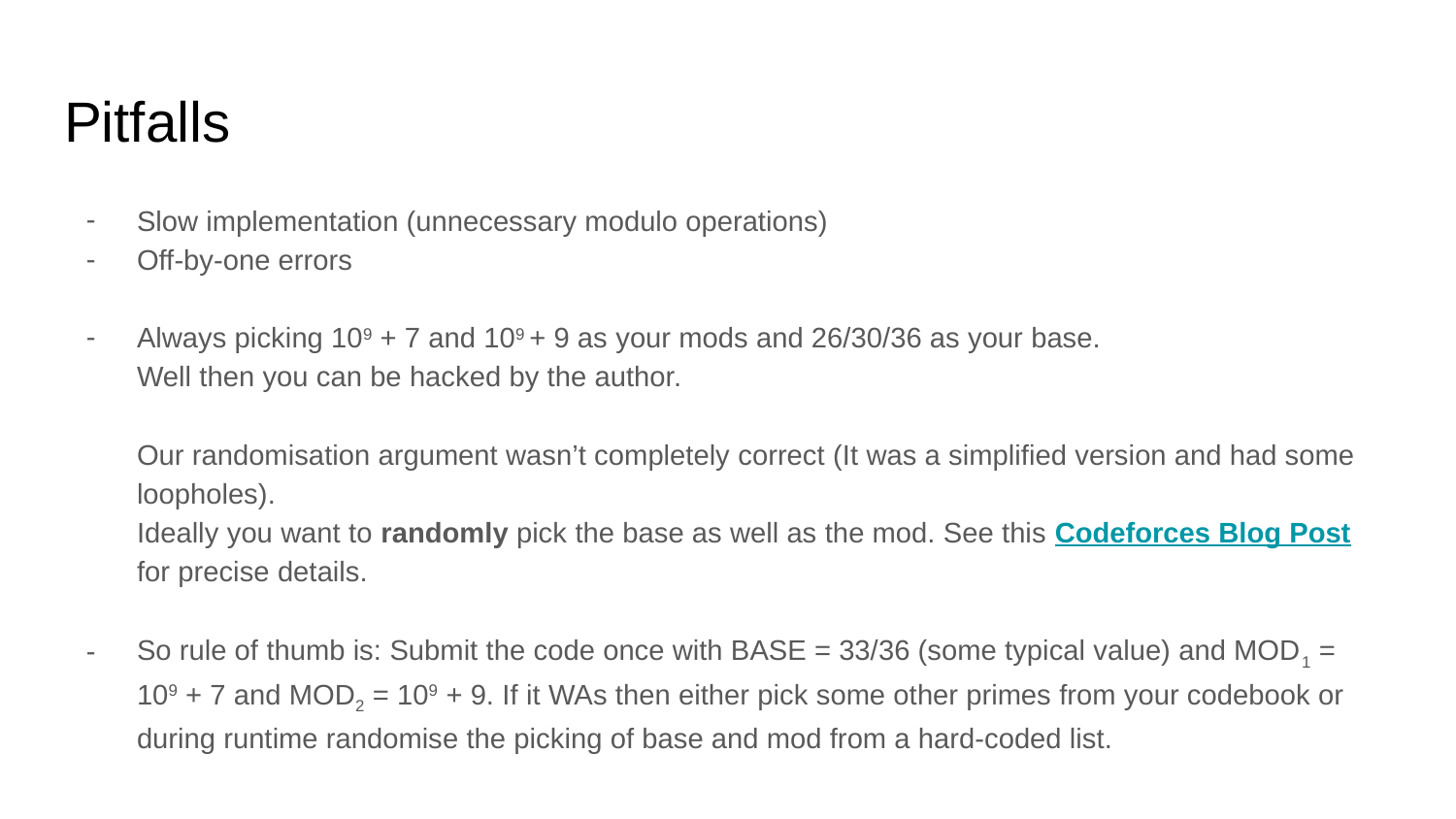

# Pitfalls
Slow implementation (unnecessary modulo operations)
Off-by-one errors
Always picking 109 + 7 and 109 + 9 as your mods and 26/30/36 as your base.
Well then you can be hacked by the author.
Our randomisation argument wasn’t completely correct (It was a simplified version and had some loopholes).
Ideally you want to randomly pick the base as well as the mod. See this Codeforces Blog Post for precise details.
So rule of thumb is: Submit the code once with BASE = 33/36 (some typical value) and MOD1 = 109 + 7 and MOD2 = 109 + 9. If it WAs then either pick some other primes from your codebook or during runtime randomise the picking of base and mod from a hard-coded list.